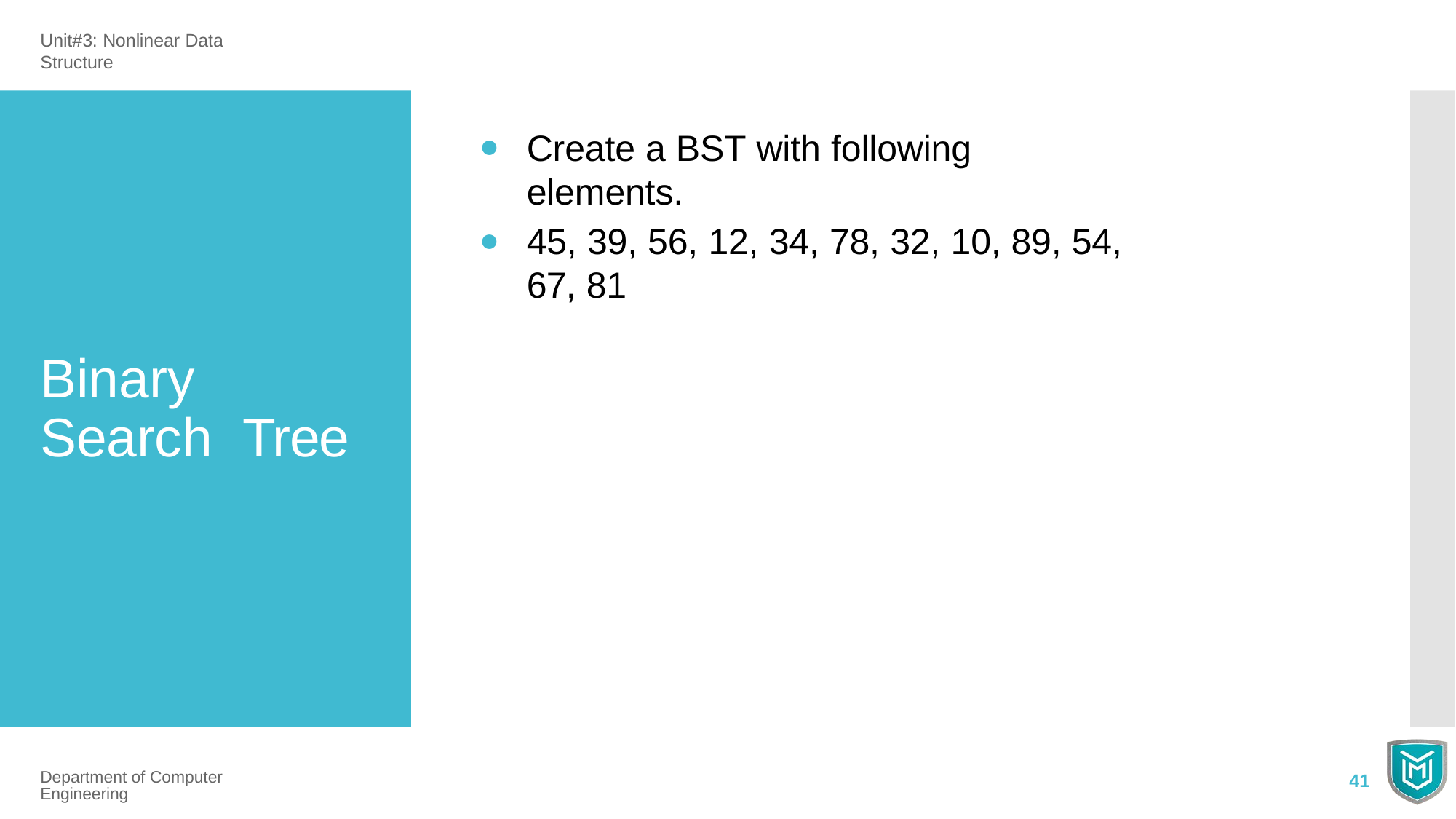

Unit#3: Nonlinear Data Structure
Create a BST with following elements.
45, 39, 56, 12, 34, 78, 32, 10, 89, 54, 67, 81
Binary Search  Tree
Department of Computer Engineering
41